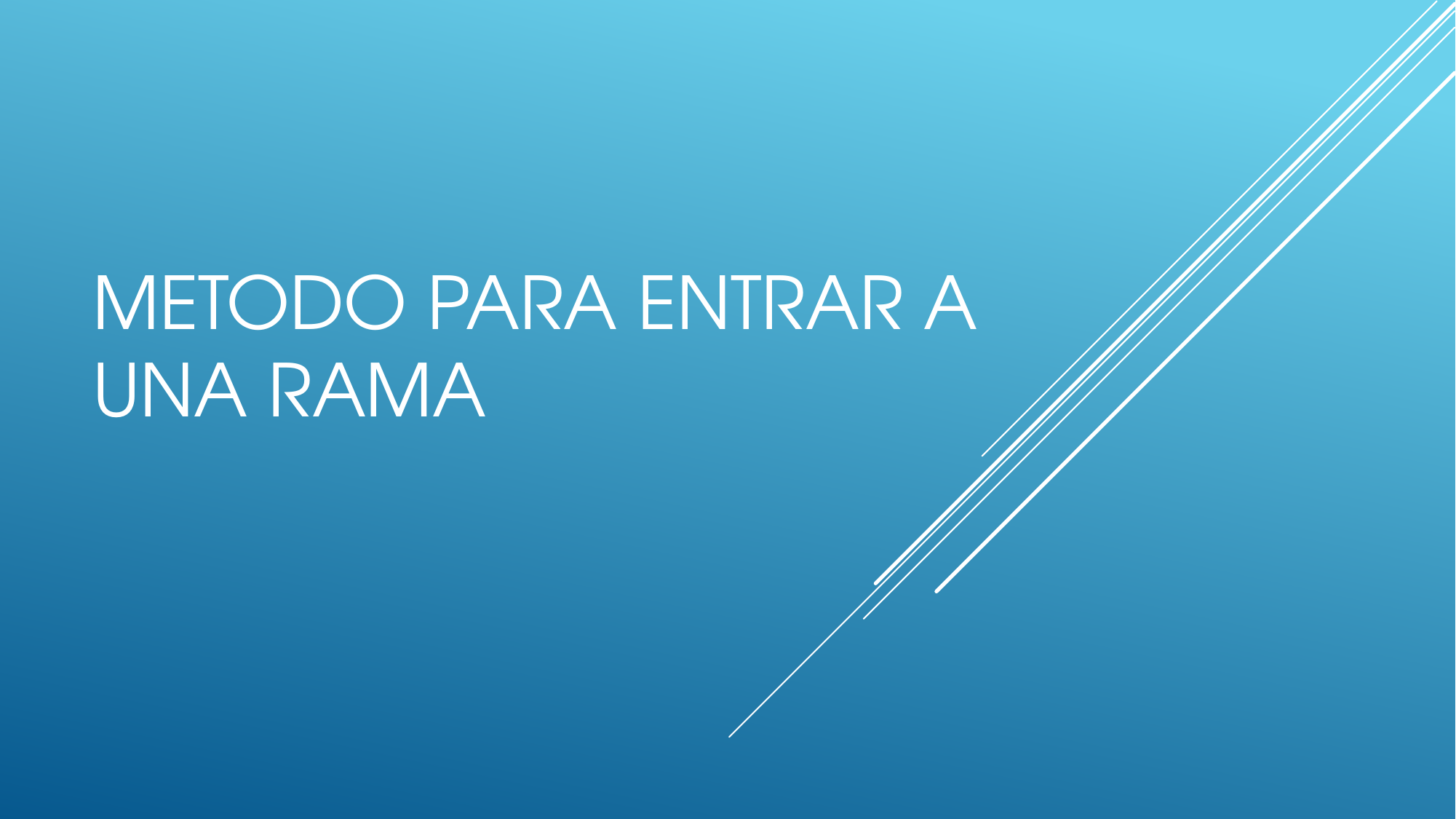

# METODO PARA ENTRAR A UNA RAMA